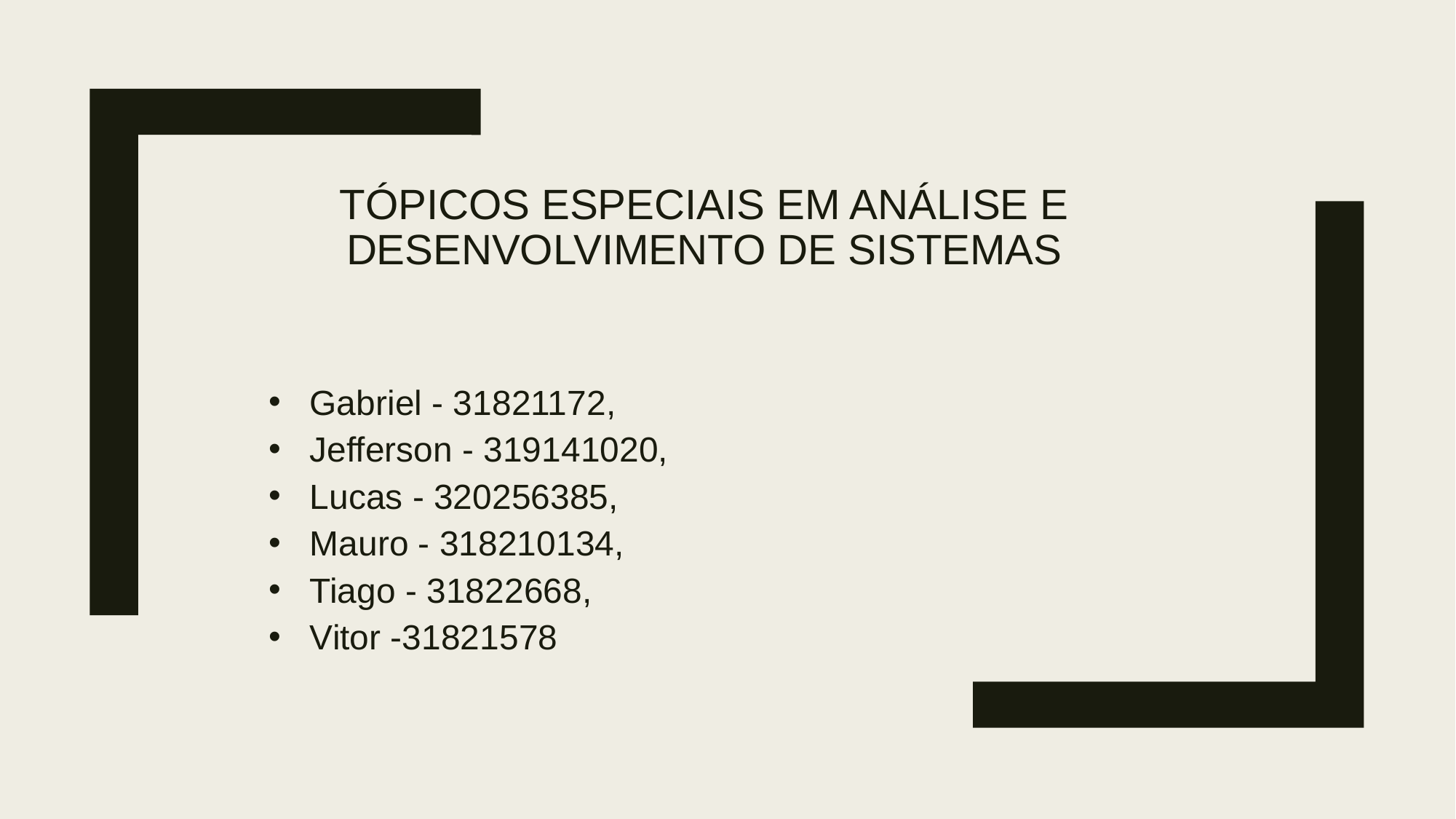

Tópicos especiais em análise e desenvolvimento de sistemas
Gabriel - 31821172,
Jefferson - 319141020,
Lucas - 320256385,
Mauro - 318210134,
Tiago - 31822668,
Vitor -31821578